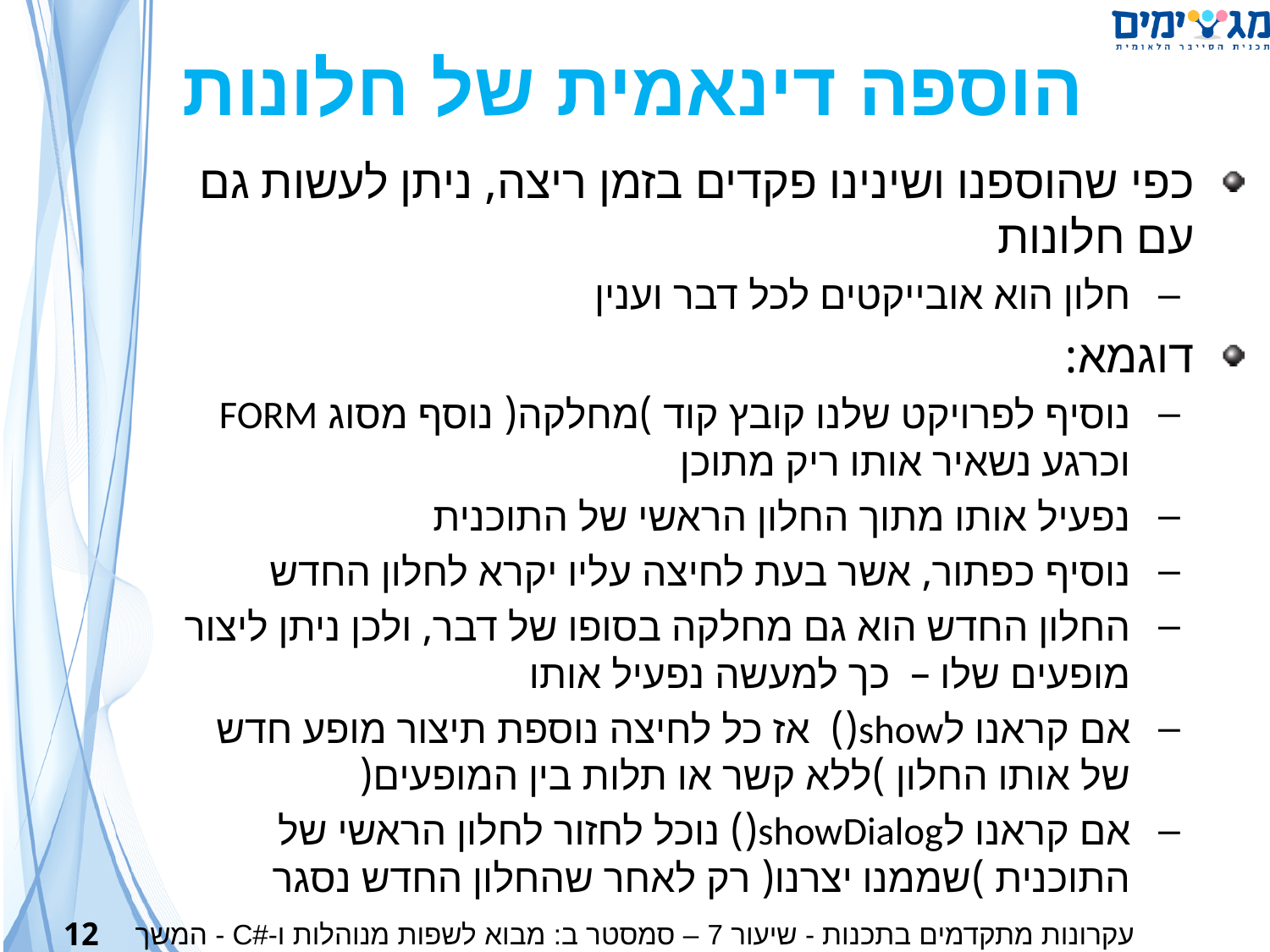

הוספה דינאמית של חלונות
כפי שהוספנו ושינינו פקדים בזמן ריצה, ניתן לעשות גם עם חלונות
חלון הוא אובייקטים לכל דבר וענין
דוגמא:
נוסיף לפרויקט שלנו קובץ קוד )מחלקה( נוסף מסוג FORM  וכרגע נשאיר אותו ריק מתוכן
נפעיל אותו מתוך החלון הראשי של התוכנית
נוסיף כפתור, אשר בעת לחיצה עליו יקרא לחלון החדש
החלון החדש הוא גם מחלקה בסופו של דבר, ולכן ניתן ליצור מופעים שלו –  כך למעשה נפעיל אותו
אם קראנו לshow()  אז כל לחיצה נוספת תיצור מופע חדש של אותו החלון )ללא קשר או תלות בין המופעים(
אם קראנו לshowDialog() נוכל לחזור לחלון הראשי של התוכנית )שממנו יצרנו( רק לאחר שהחלון החדש נסגר